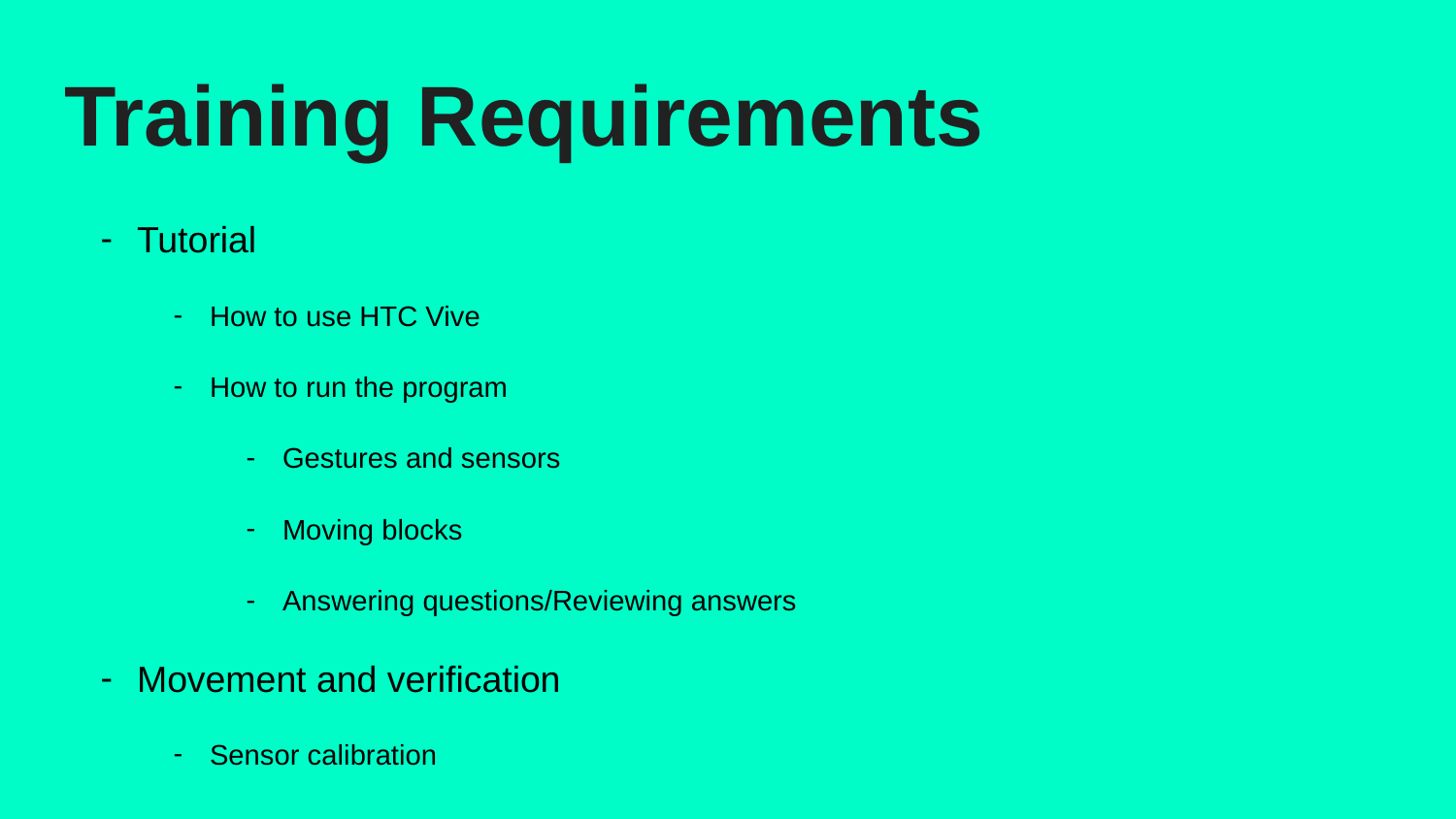

# Training Requirements
Tutorial
How to use HTC Vive
How to run the program
Gestures and sensors
Moving blocks
Answering questions/Reviewing answers
Movement and verification
Sensor calibration